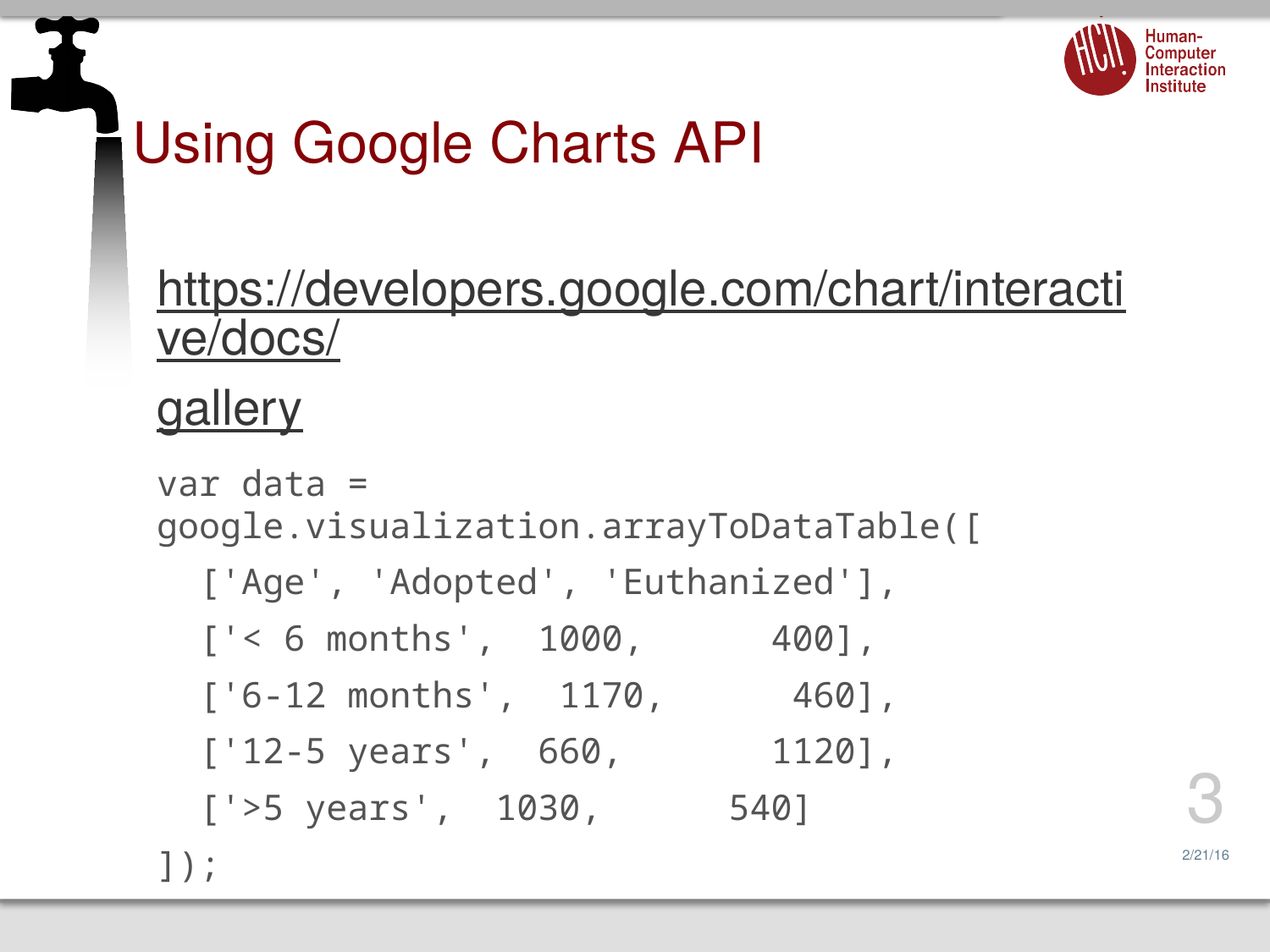

# Using Google Charts API
https://developers.google.com/chart/interactive/docs/gallery
var data = google.visualization.arrayToDataTable([
  ['Age', 'Adopted', 'Euthanized'],
  ['< 6 months',  1000,      400],
  ['6-12 months',  1170,      460],
  ['12-5 years',  660,       1120],
  ['>5 years',  1030,      540]
]);

3
2/21/16